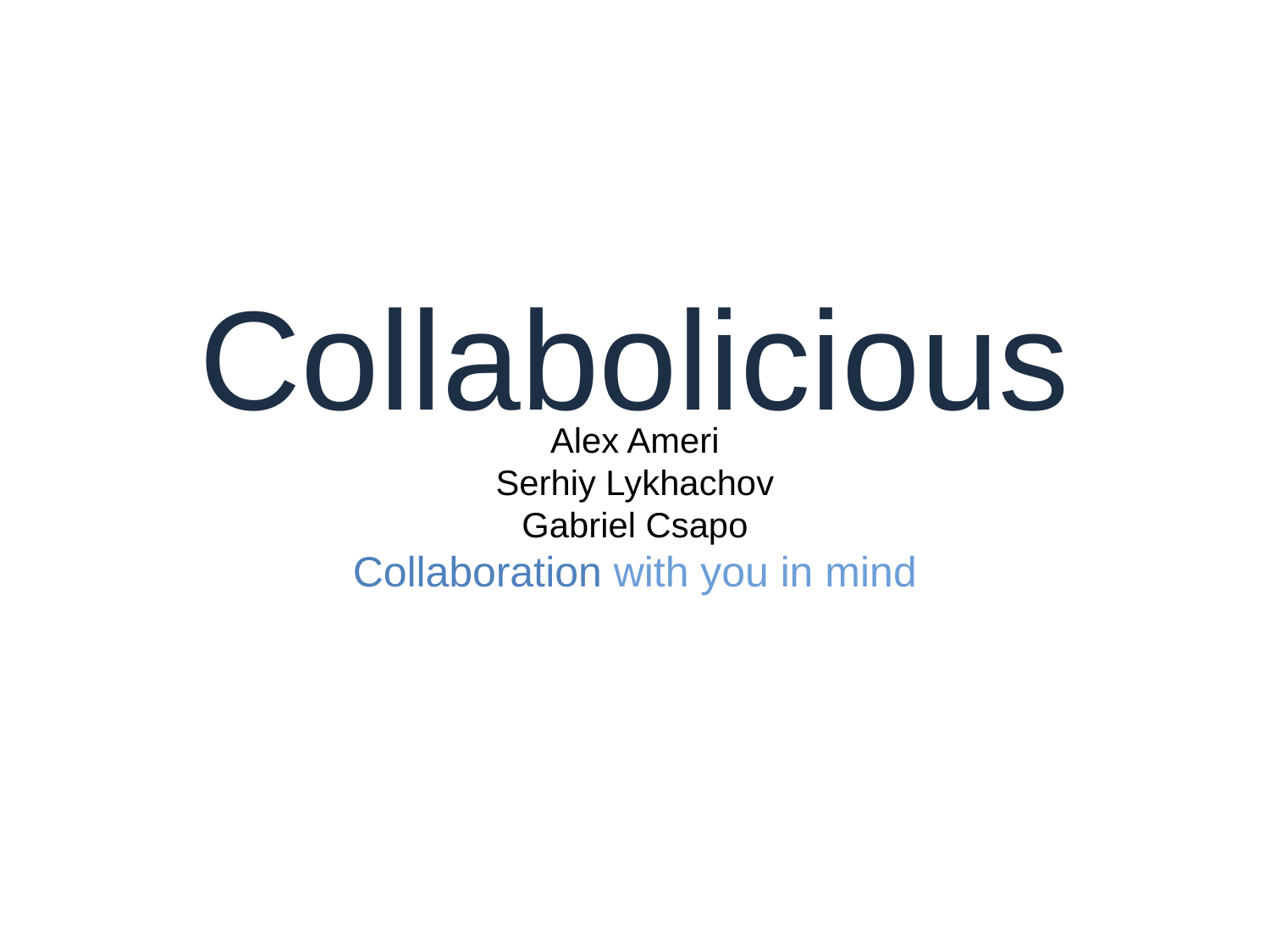

Collabolicious
Collaboration with you in mind
Alex Ameri
Serhiy Lykhachov
Gabriel Csapo